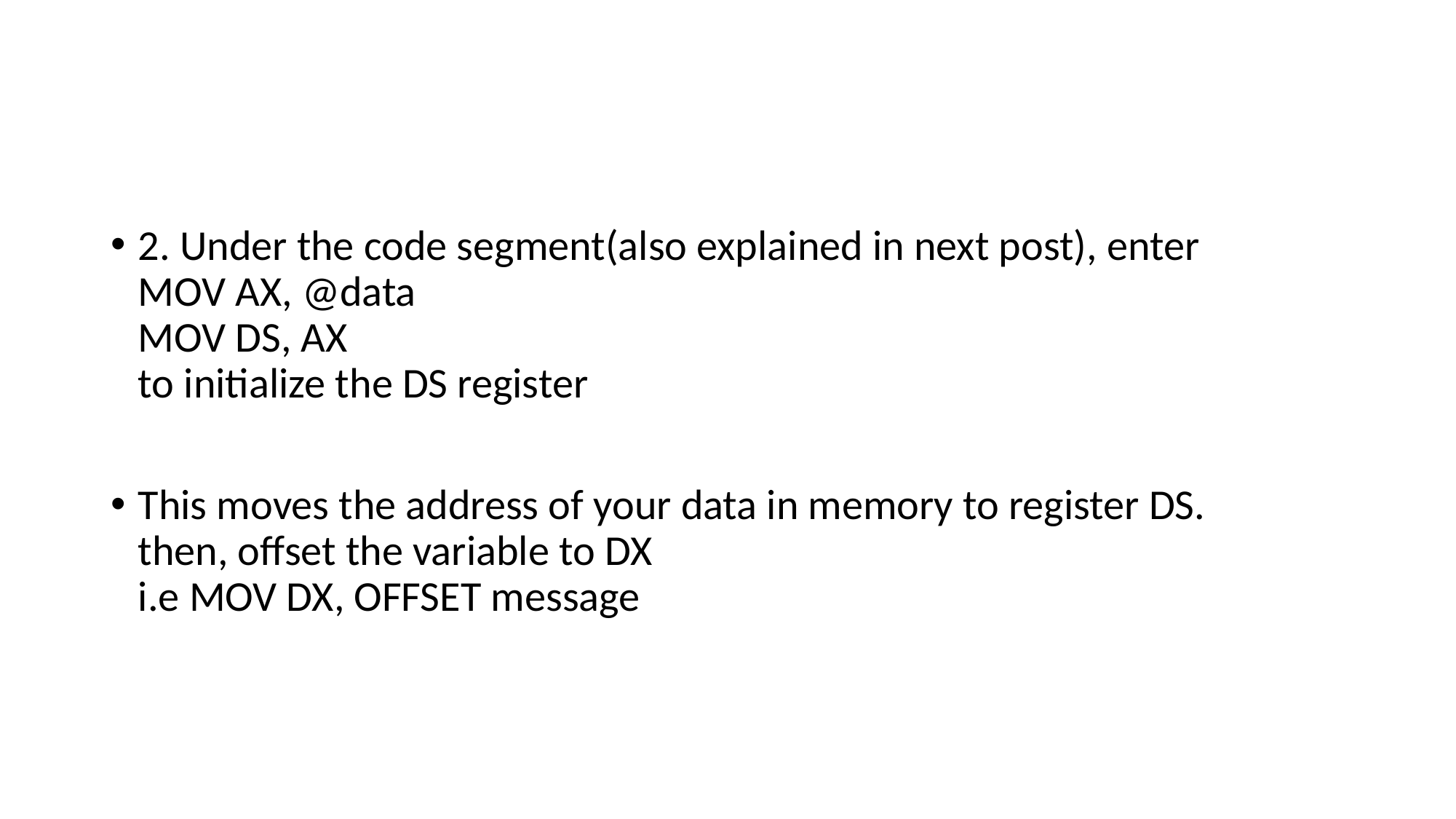

#
2. Under the code segment(also explained in next post), enter
MOV AX, @data
MOV DS, AX
to initialize the DS register

This moves the address of your data in memory to register DS.
then, offset the variable to DX
i.e MOV DX, OFFSET message